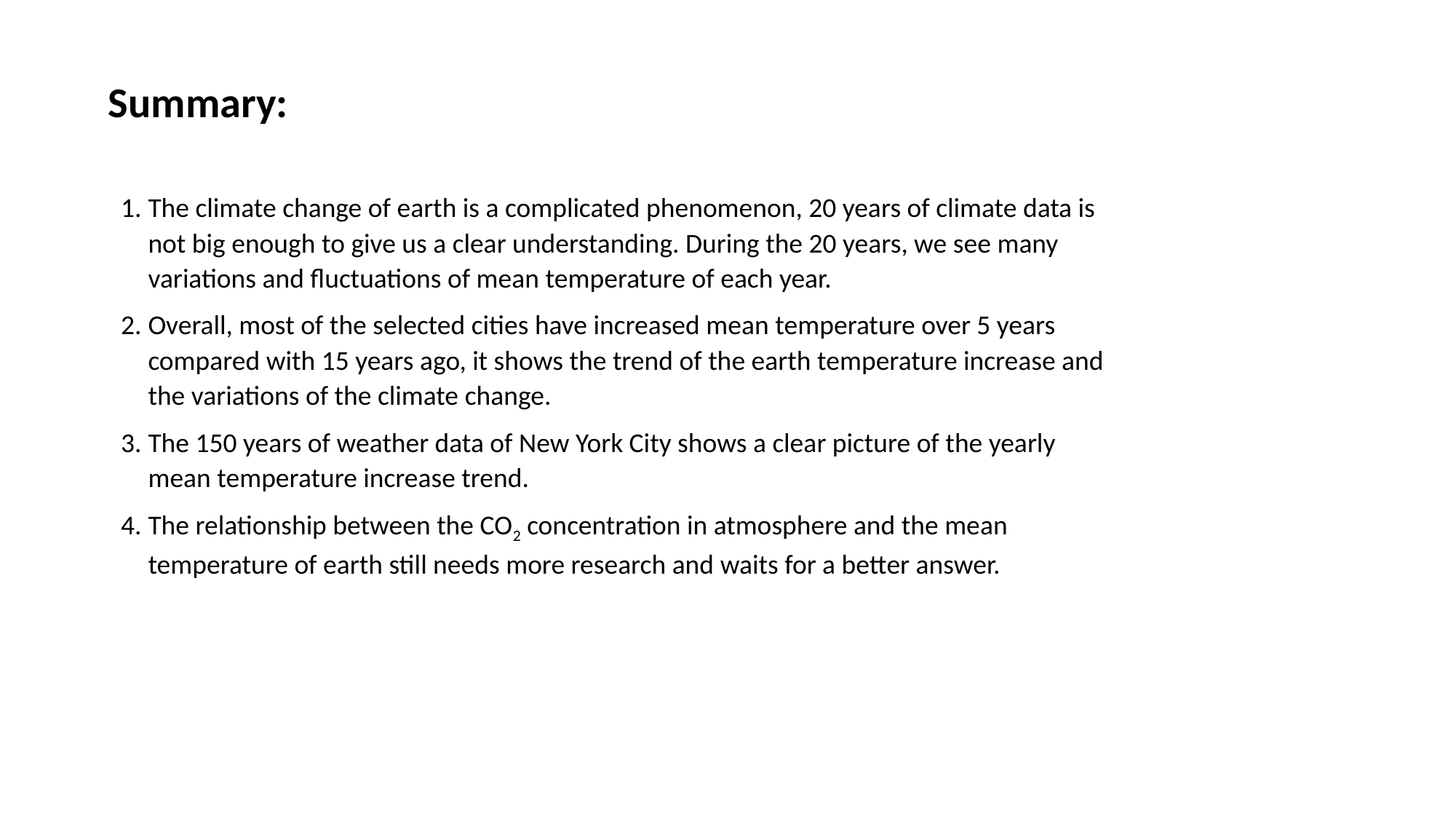

Summary:
The climate change of earth is a complicated phenomenon, 20 years of climate data is not big enough to give us a clear understanding. During the 20 years, we see many variations and fluctuations of mean temperature of each year.
Overall, most of the selected cities have increased mean temperature over 5 years compared with 15 years ago, it shows the trend of the earth temperature increase and the variations of the climate change.
The 150 years of weather data of New York City shows a clear picture of the yearly mean temperature increase trend.
The relationship between the CO2 concentration in atmosphere and the mean temperature of earth still needs more research and waits for a better answer.